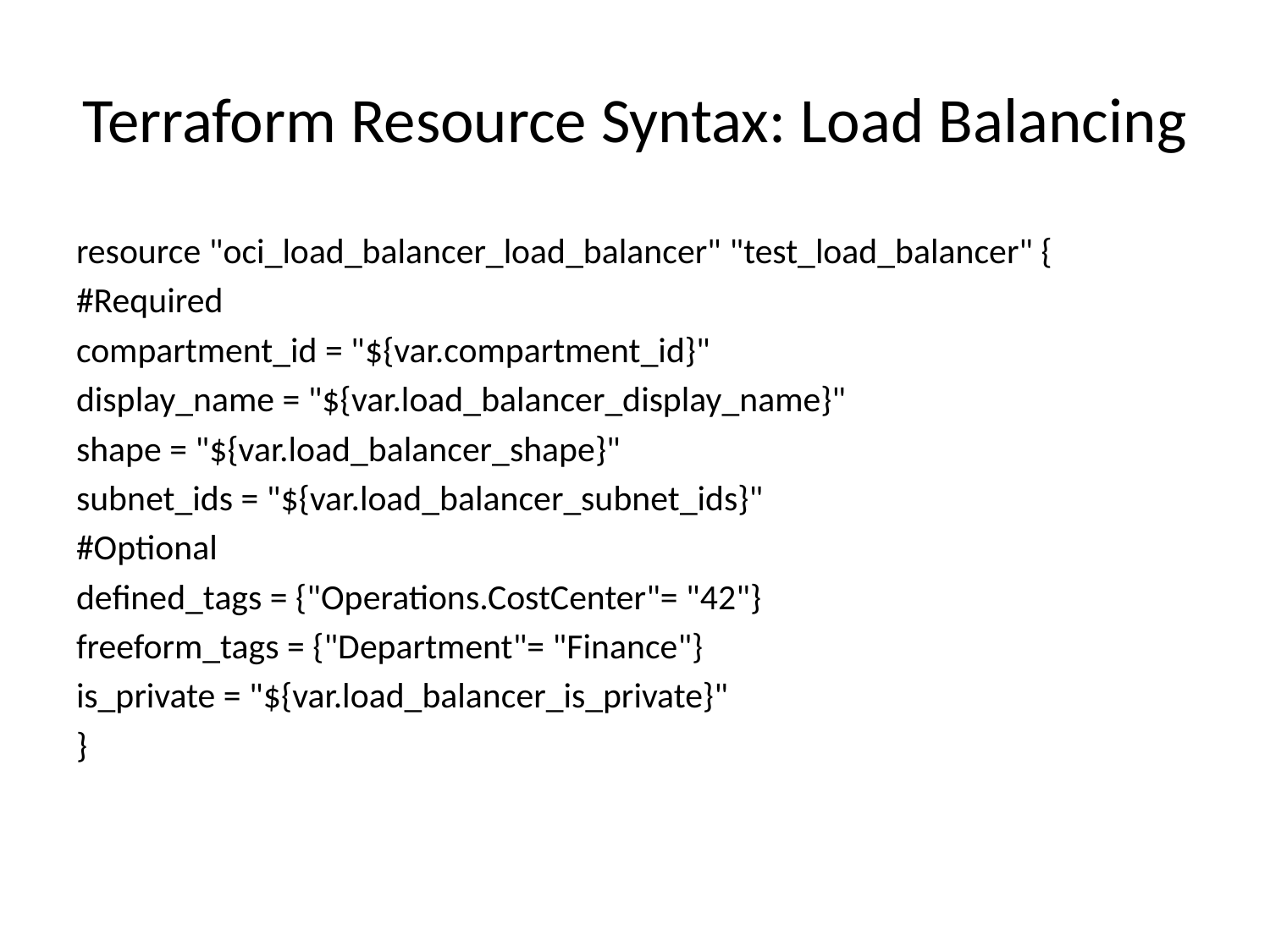

# Terraform Resource Syntax: Load Balancing
resource "oci_load_balancer_load_balancer" "test_load_balancer" {
#Required
compartment_id = "${var.compartment_id}"
display_name = "${var.load_balancer_display_name}"
shape = "${var.load_balancer_shape}"
subnet_ids = "${var.load_balancer_subnet_ids}"
#Optional
defined_tags = {"Operations.CostCenter"= "42"}
freeform_tags = {"Department"= "Finance"}
is_private = "${var.load_balancer_is_private}"
}